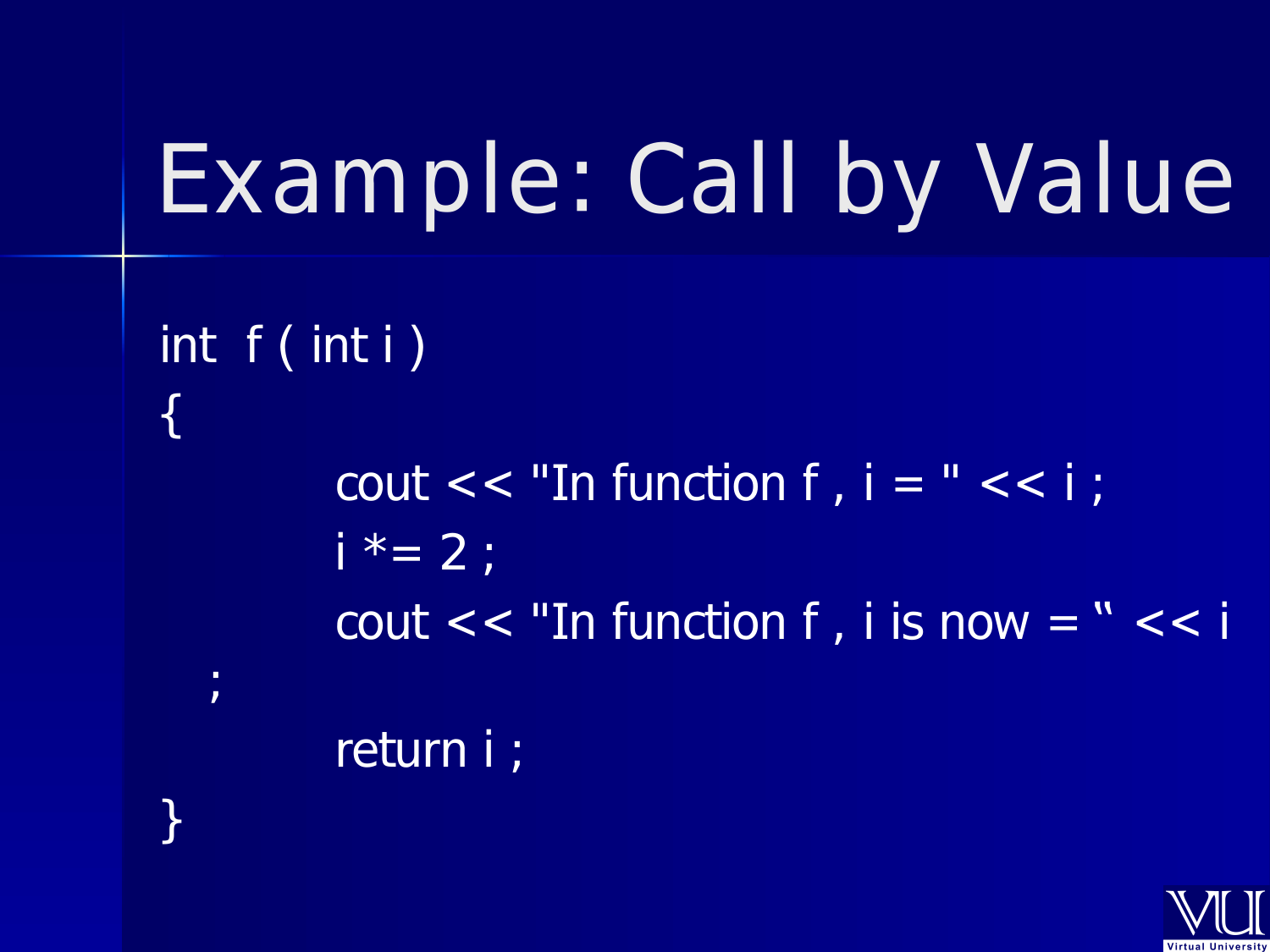

# Example: Call by Value
int  f ( int i )
{
		cout << "In function f , i = " << i ;
		i *= 2 ;
		cout << "In function f , i is now = “ << i ;
		return i ;
}